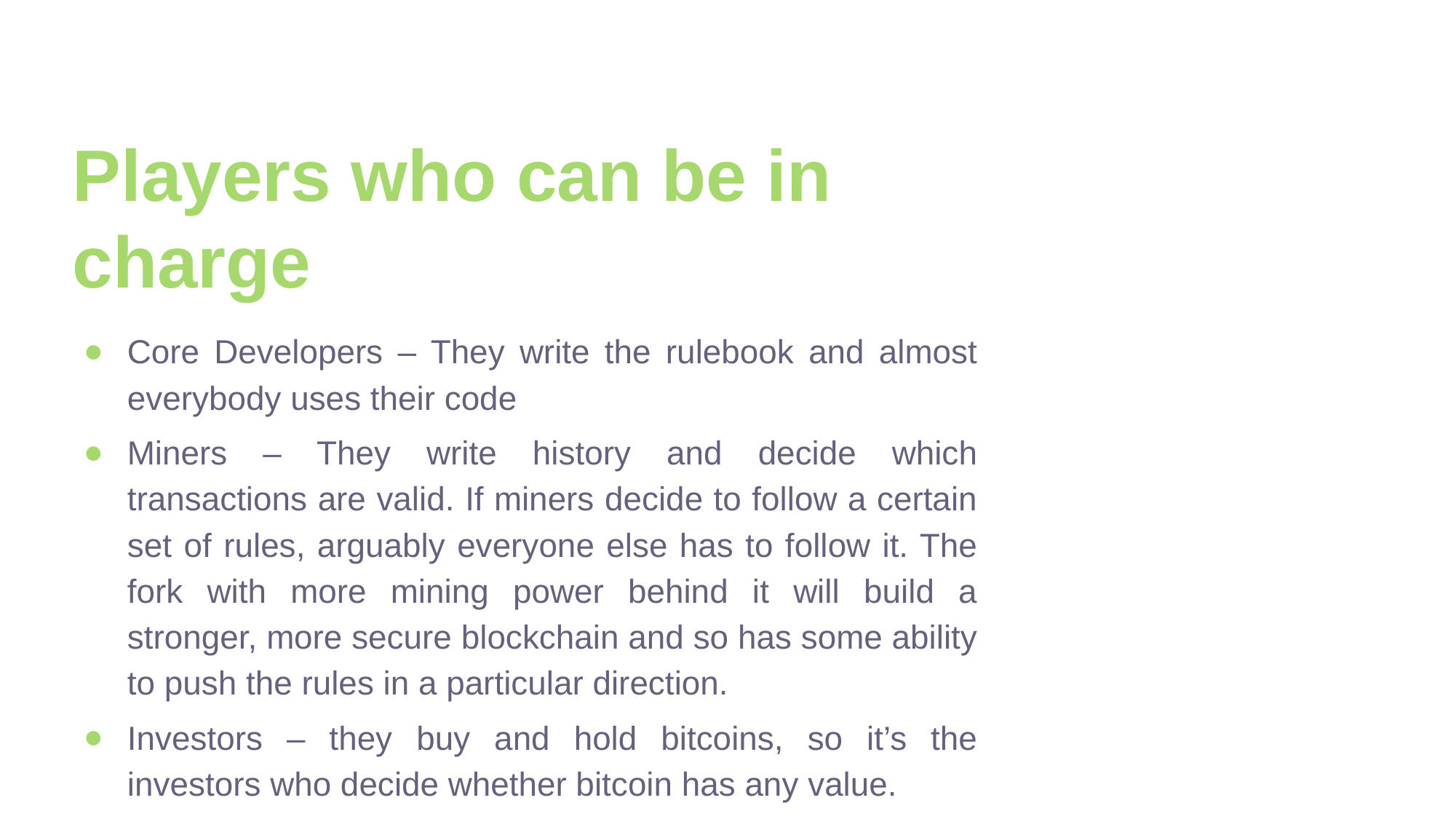

# Players who can be in charge
Core Developers – They write the rulebook and almost everybody uses their code
Miners – They write history and decide which transactions are valid. If miners decide to follow a certain set of rules, arguably everyone else has to follow it. The fork with more mining power behind it will build a stronger, more secure blockchain and so has some ability to push the rules in a particular direction.
Investors – they buy and hold bitcoins, so it’s the investors who decide whether bitcoin has any value.